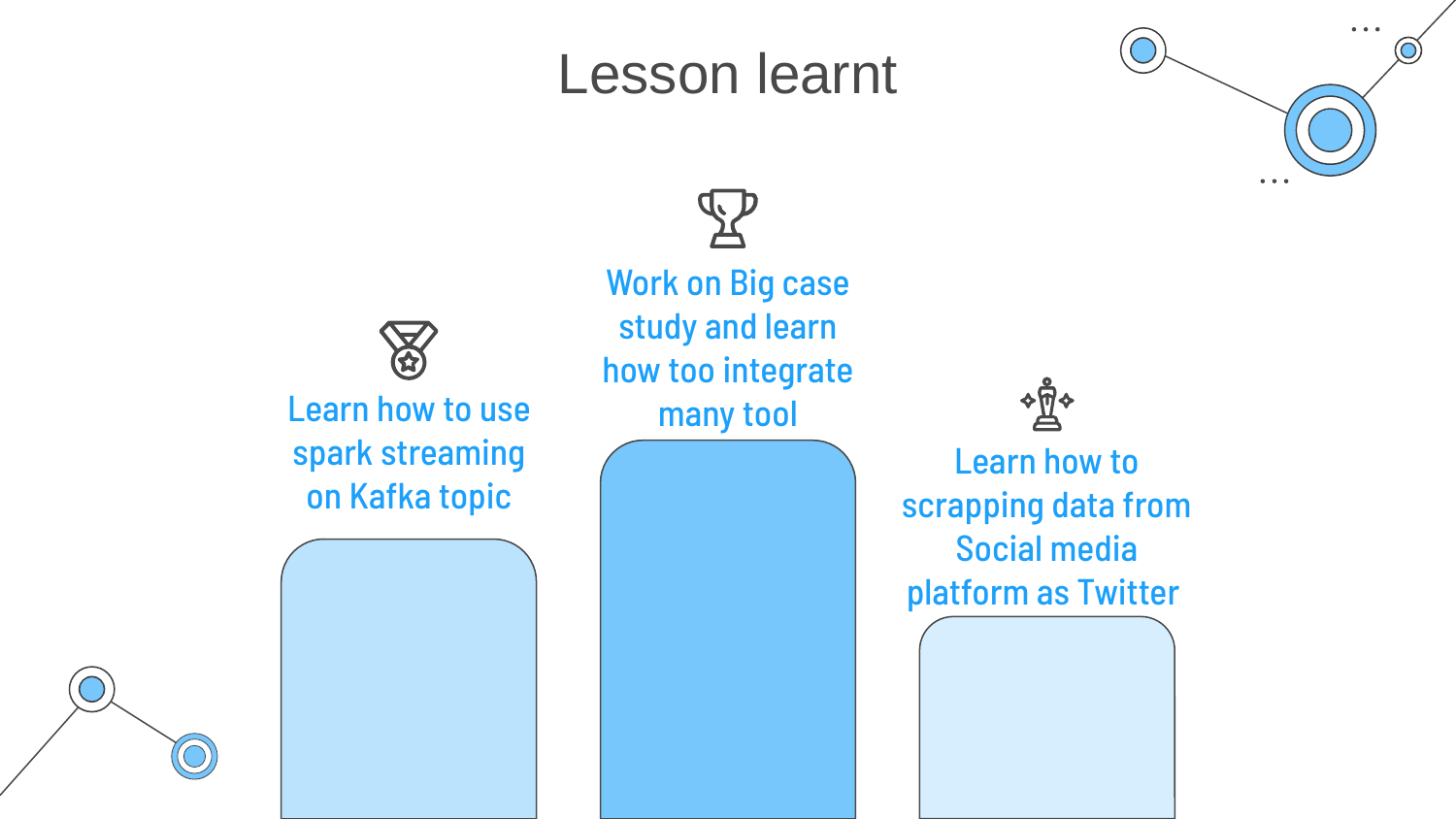

# Lesson learnt

Work on Big case study and learn how too integrate many tool together

Learn how to use spark streaming on Kafka topic

Learn how to scrapping data from Social media platform as Twitter